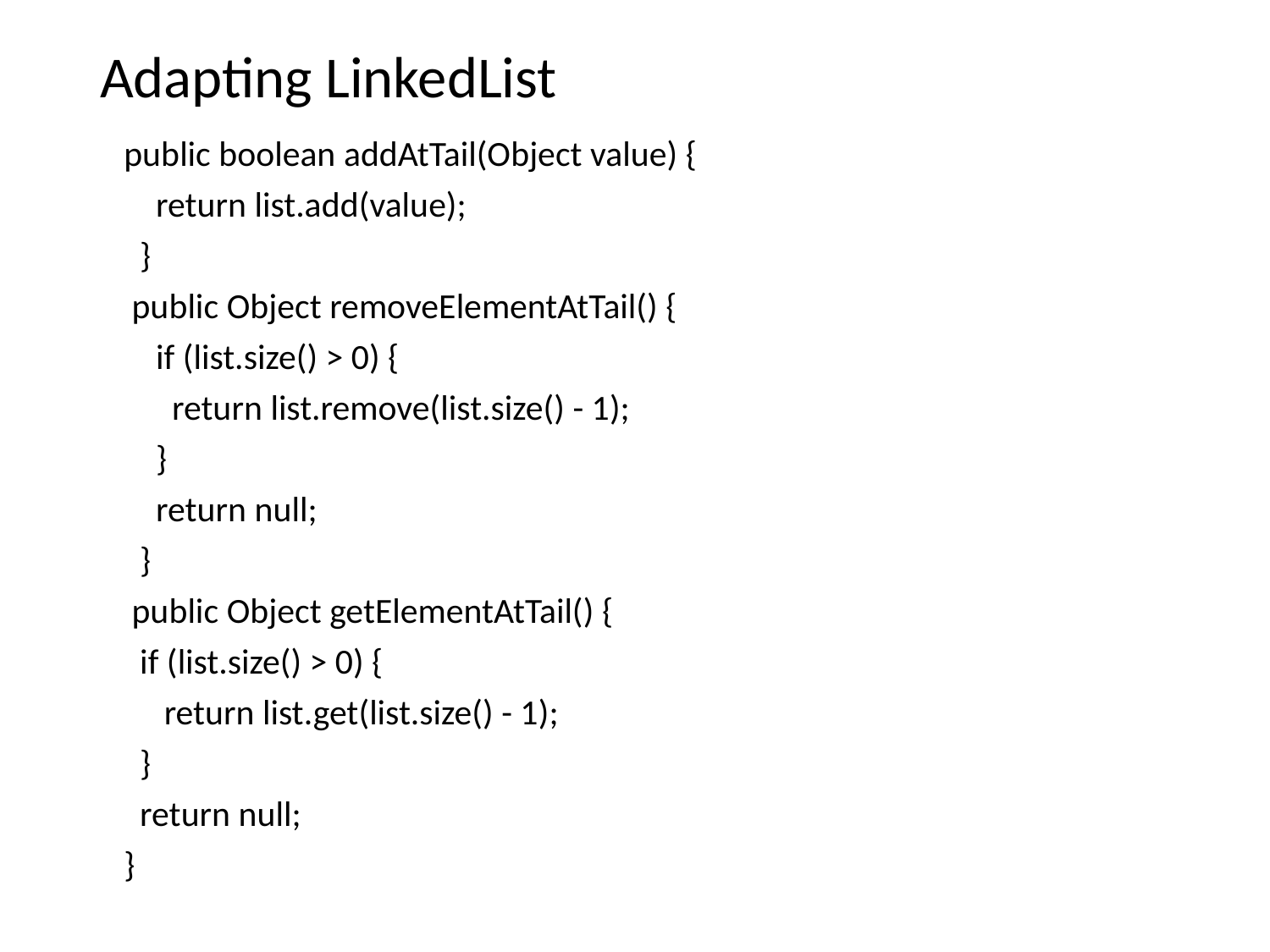

# Adapting LinkedList
public boolean addAtTail(Object value) {
    return list.add(value);
  }
 public Object removeElementAtTail() {
    if (list.size() > 0) {
      return list.remove(list.size() - 1);
    }
    return null;
  }
 public Object getElementAtTail() {
  if (list.size() > 0) {
     return list.get(list.size() - 1);
  }
  return null;
}